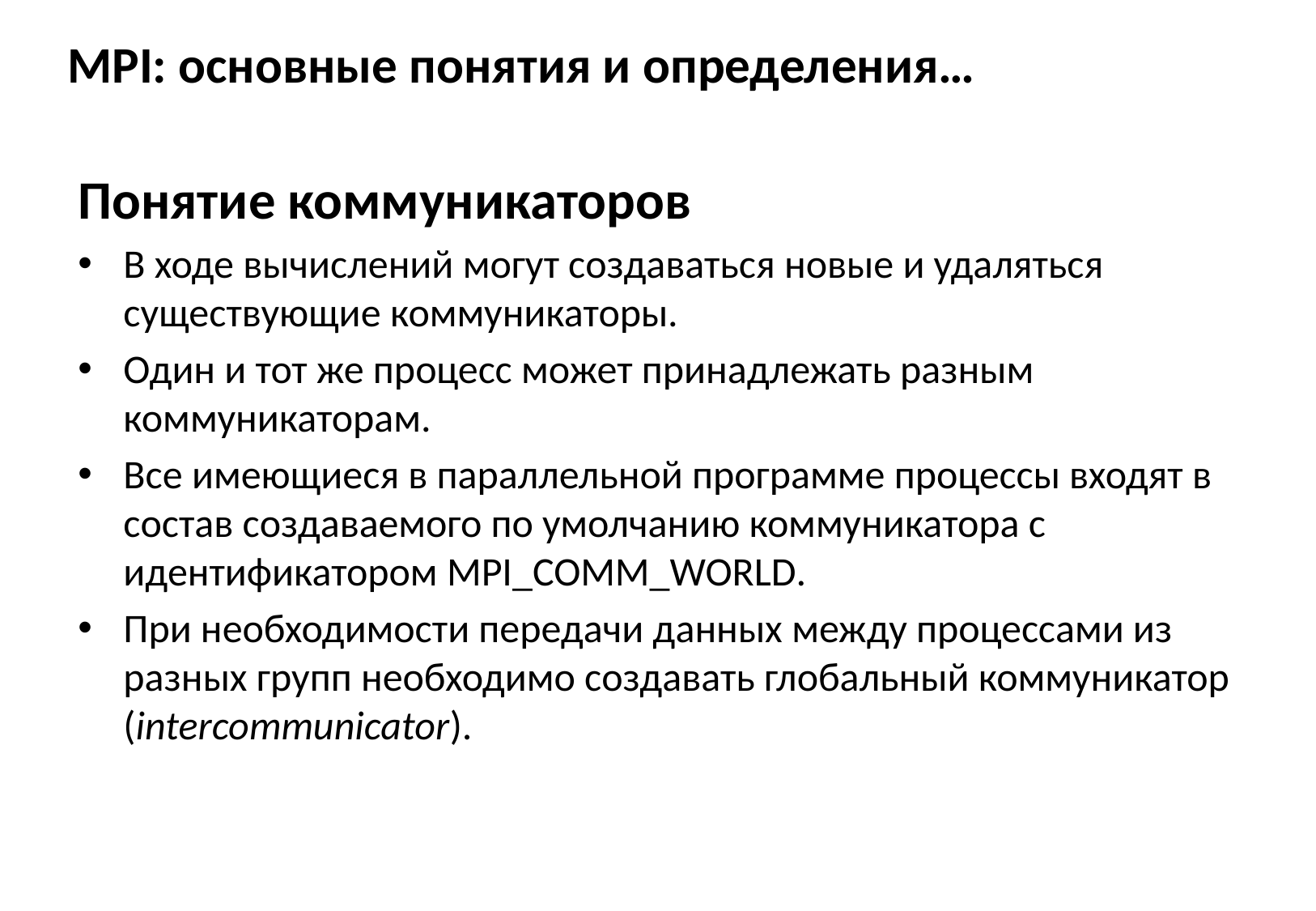

# MPI: основные понятия и определения…
Понятие коммуникаторов
В ходе вычислений могут создаваться новые и удаляться существующие коммуникаторы.
Один и тот же процесс может принадлежать разным коммуникаторам.
Все имеющиеся в параллельной программе процессы входят в состав создаваемого по умолчанию коммуникатора с идентификатором MPI_COMM_WORLD.
При необходимости передачи данных между процессами из разных групп необходимо создавать глобальный коммуникатор (intercommunicator).